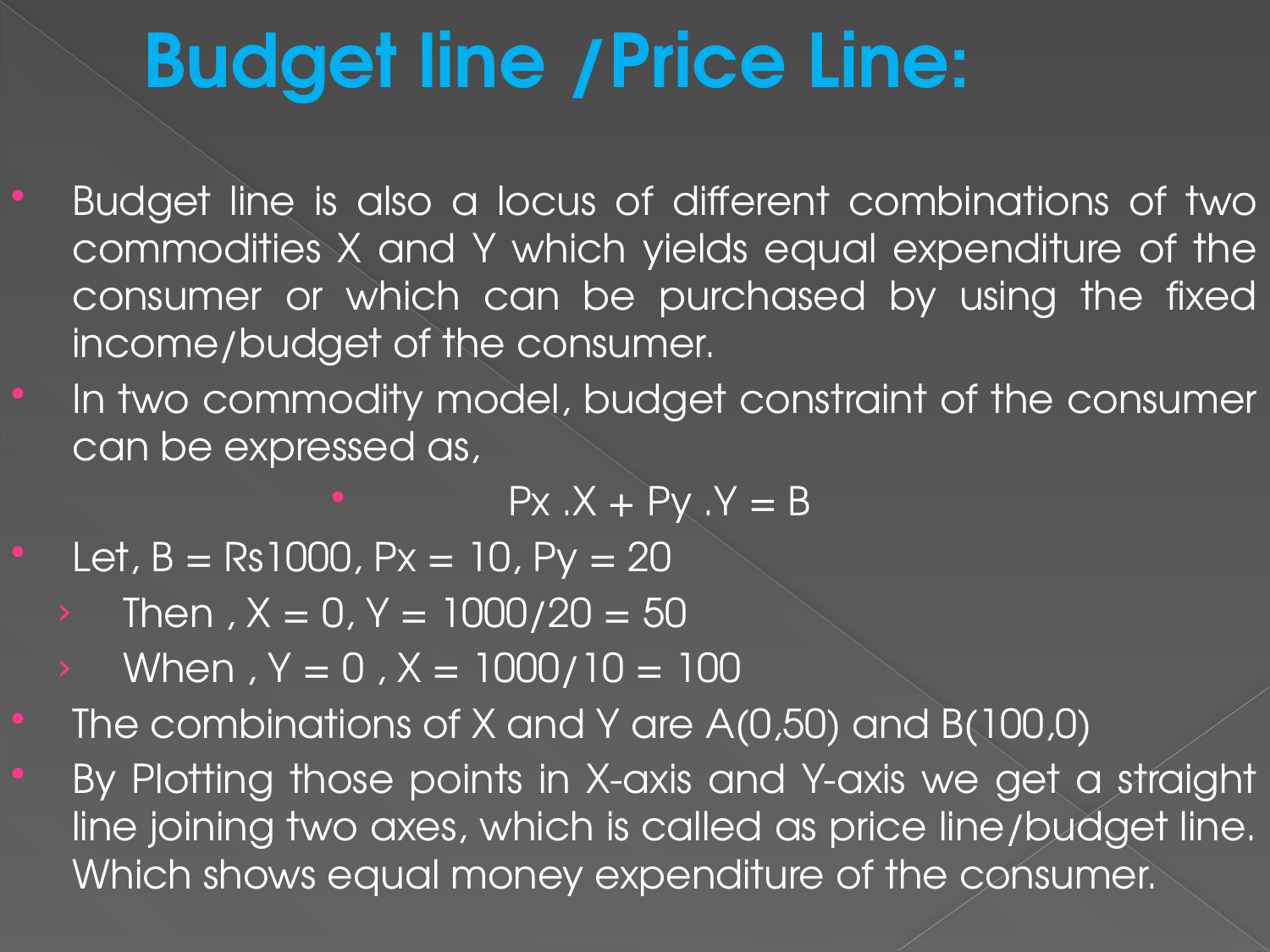

# Budget line /Price Line:
Budget line is also a locus of different combinations of two commodities X and Y which yields equal expenditure of the consumer or which can be purchased by using the fixed income/budget of the consumer.
In two commodity model, budget constraint of the consumer can be expressed as,
Px .X + Py .Y = B
Let, B = Rs1000, Px = 10, Py = 20
Then , X = 0, Y = 1000/20 = 50
When , Y = 0 , X = 1000/10 = 100
The combinations of X and Y are A(0,50) and B(100,0)
By Plotting those points in X-axis and Y-axis we get a straight line joining two axes, which is called as price line/budget line. Which shows equal money expenditure of the consumer.